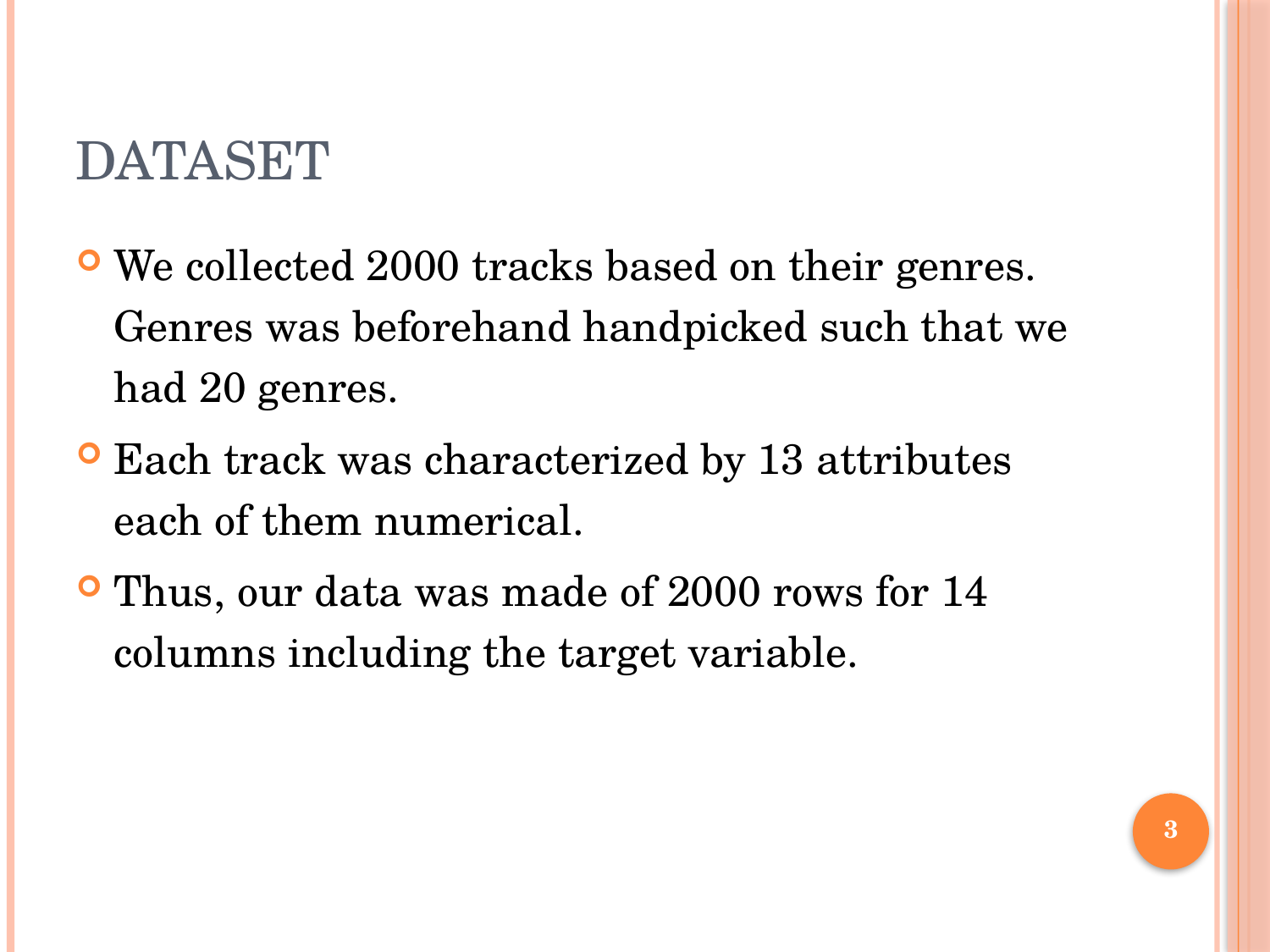

# Dataset
We collected 2000 tracks based on their genres. Genres was beforehand handpicked such that we had 20 genres.
Each track was characterized by 13 attributes each of them numerical.
Thus, our data was made of 2000 rows for 14 columns including the target variable.
3